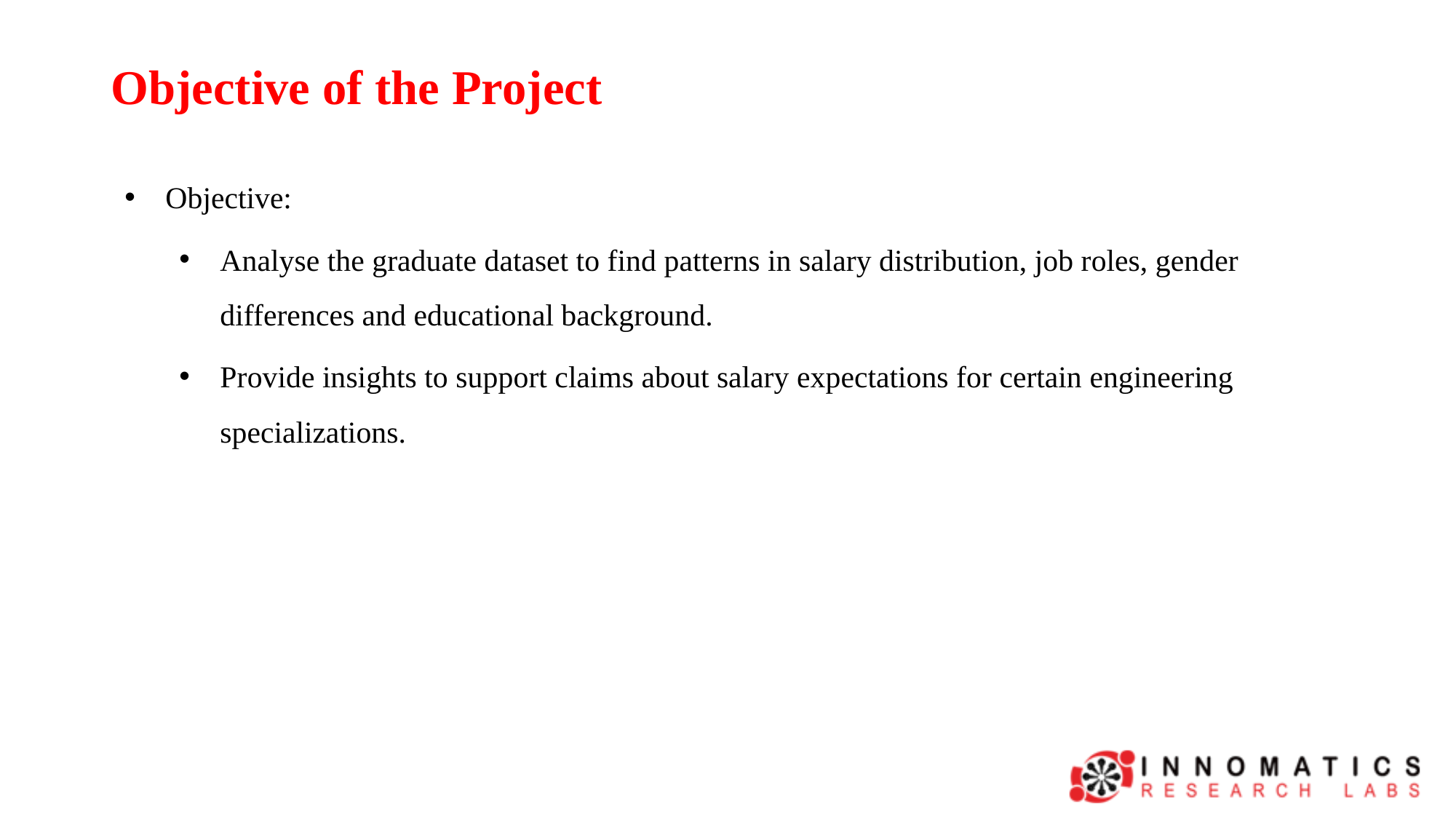

# Objective of the Project
Objective:
Analyse the graduate dataset to find patterns in salary distribution, job roles, gender differences and educational background.
Provide insights to support claims about salary expectations for certain engineering specializations.